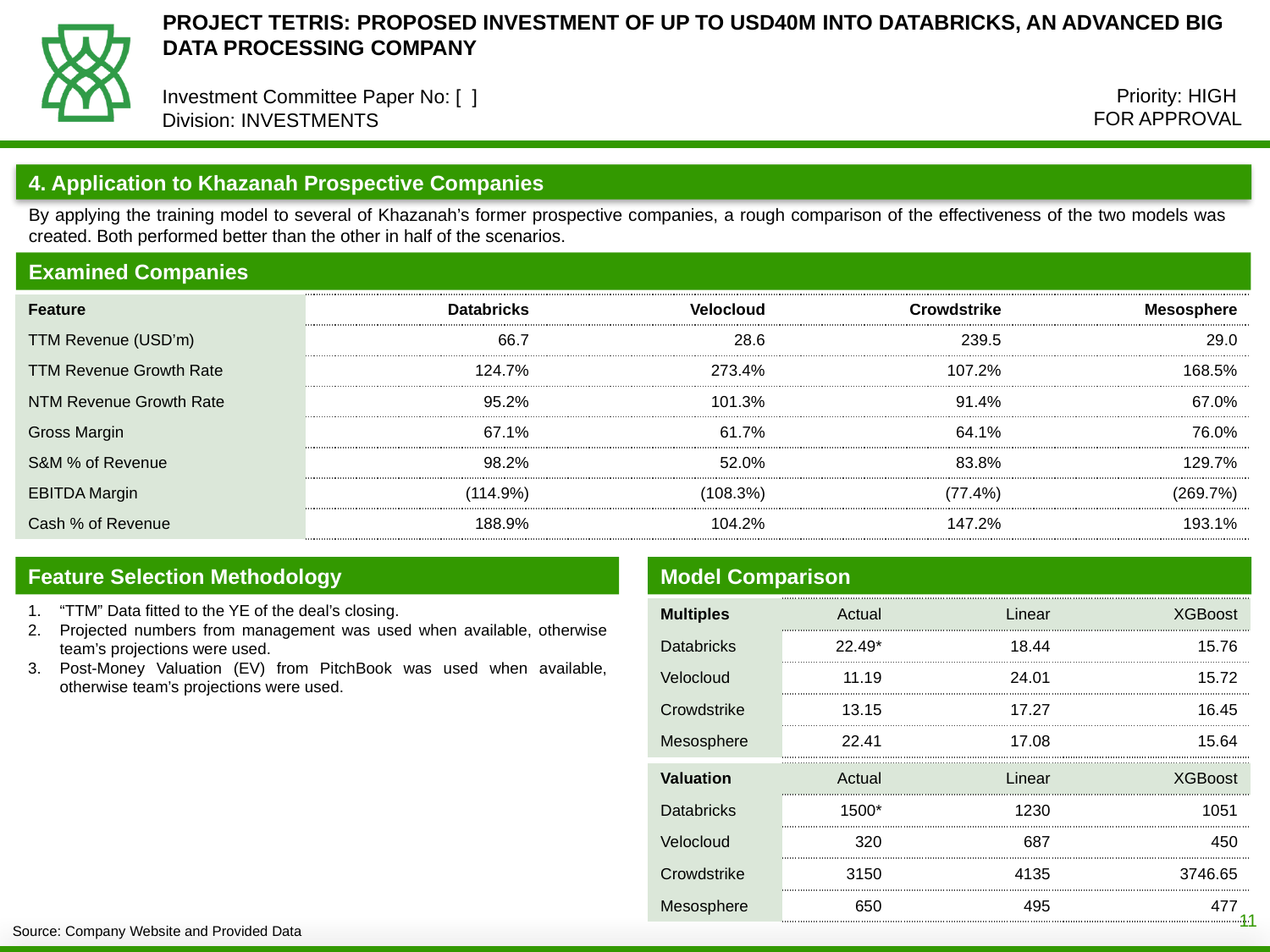

PROJECT TETRIS: Proposed Investment of up to USD40m into Databricks, an advanced big data processing company
Priority: HIGH
FOR APPROVAL
Investment Committee Paper No: [  ]
Division: INVESTMENTS
4. Application to Khazanah Prospective Companies
By applying the training model to several of Khazanah’s former prospective companies, a rough comparison of the effectiveness of the two models was created. Both performed better than the other in half of the scenarios.
Examined Companies
| Feature | Databricks | Velocloud | Crowdstrike | Mesosphere |
| --- | --- | --- | --- | --- |
| TTM Revenue (USD’m) | 66.7 | 28.6 | 239.5 | 29.0 |
| TTM Revenue Growth Rate | 124.7% | 273.4% | 107.2% | 168.5% |
| NTM Revenue Growth Rate | 95.2% | 101.3% | 91.4% | 67.0% |
| Gross Margin | 67.1% | 61.7% | 64.1% | 76.0% |
| S&M % of Revenue | 98.2% | 52.0% | 83.8% | 129.7% |
| EBITDA Margin | (114.9%) | (108.3%) | (77.4%) | (269.7%) |
| Cash % of Revenue | 188.9% | 104.2% | 147.2% | 193.1% |
Feature Selection Methodology
Model Comparison
“TTM” Data fitted to the YE of the deal’s closing.
Projected numbers from management was used when available, otherwise team’s projections were used.
Post-Money Valuation (EV) from PitchBook was used when available, otherwise team’s projections were used.

| Multiples | Actual | Linear | XGBoost |
| --- | --- | --- | --- |
| Databricks | 22.49\* | 18.44 | 15.76 |
| Velocloud | 11.19 | 24.01 | 15.72 |
| Crowdstrike | 13.15 | 17.27 | 16.45 |
| Mesosphere | 22.41 | 17.08 | 15.64 |
| Valuation | Actual | Linear | XGBoost |
| --- | --- | --- | --- |
| Databricks | 1500\* | 1230 | 1051 |
| Velocloud | 320 | 687 | 450 |
| Crowdstrike | 3150 | 4135 | 3746.65 |
| Mesosphere | 650 | 495 | 477 |
11
Source: Company Website and Provided Data